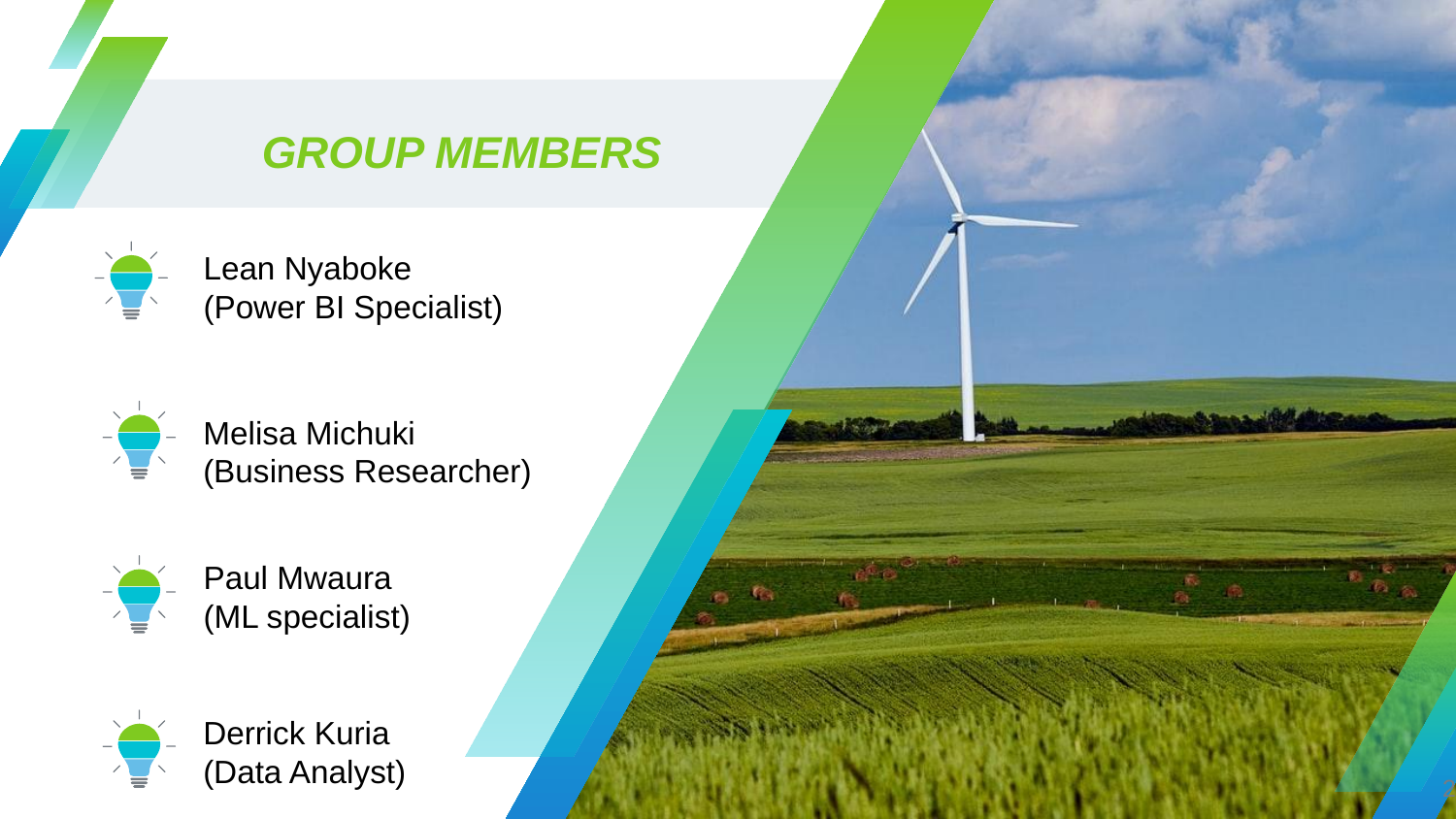

GROUP MEMBERS
Lean Nyaboke
(Power BI Specialist)

Melisa Michuki
(Business Researcher)

Paul Mwaura
(ML specialist)

Derrick Kuria
(Data Analyst)

2